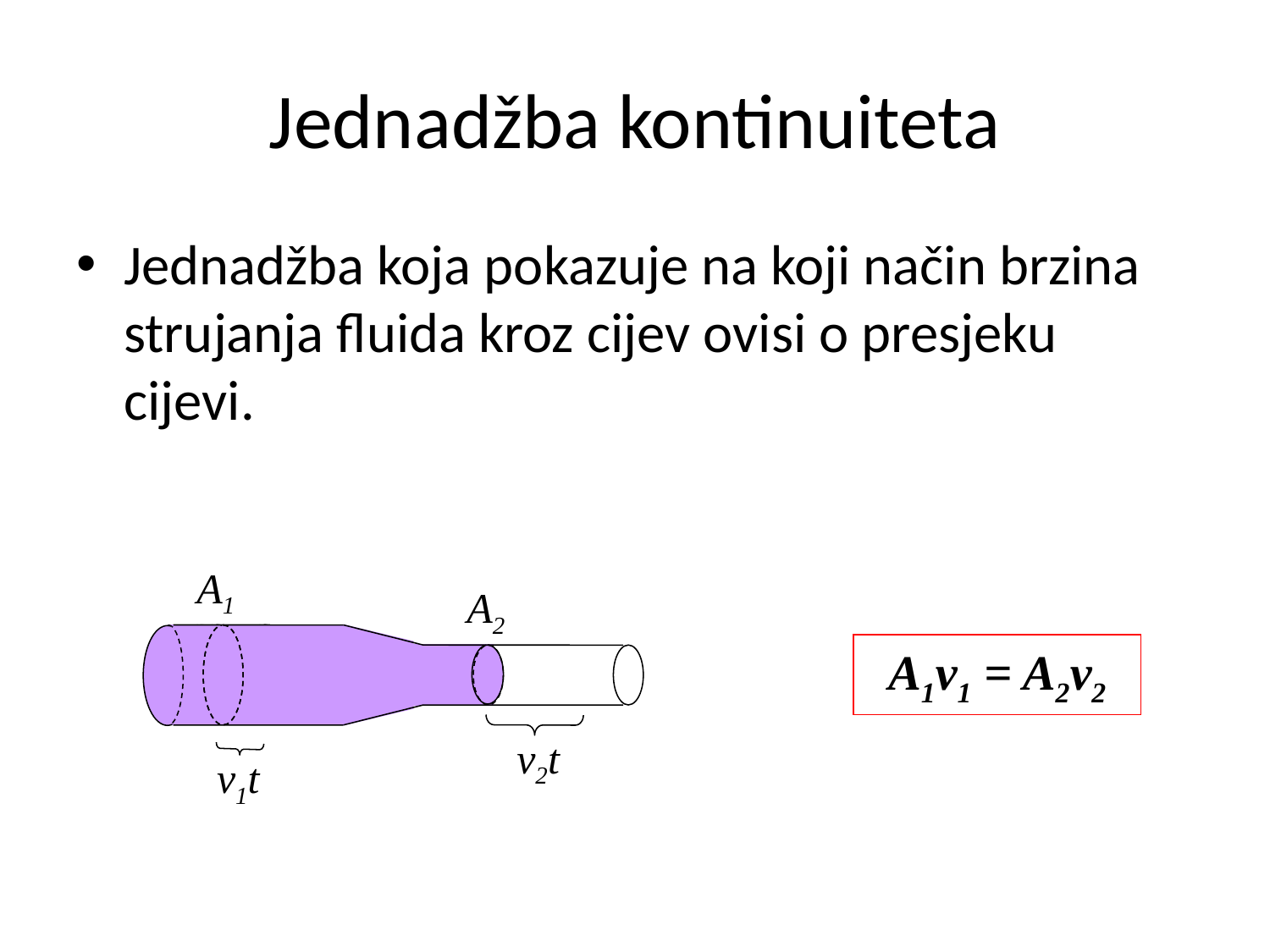

# Jednadžba kontinuiteta
Jednadžba koja pokazuje na koji način brzina strujanja fluida kroz cijev ovisi o presjeku cijevi.
A1
A2

A1v1 = A2v2

v2t

v1t